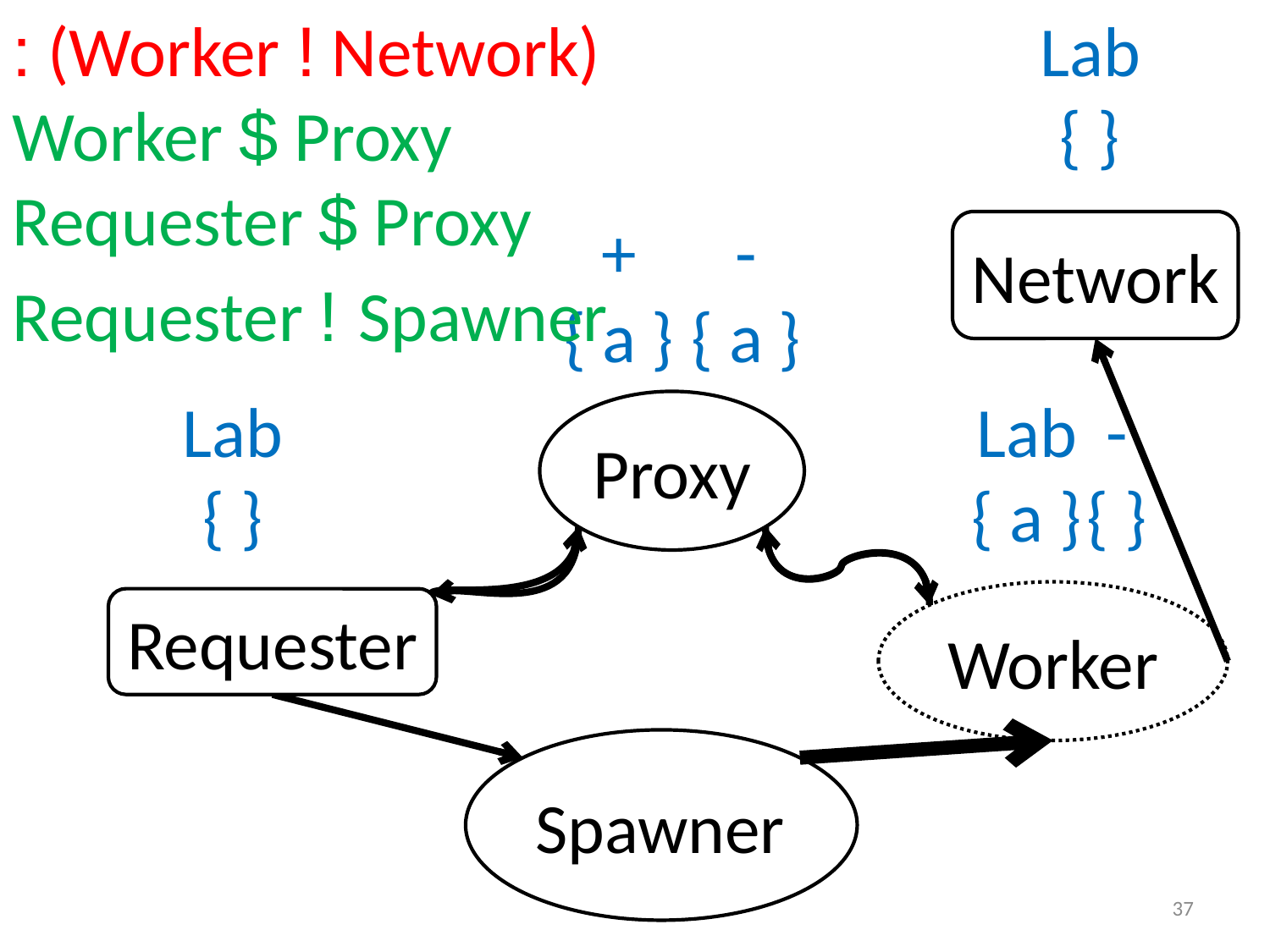

: (Worker ! Network)
Lab
{ }
Worker $ Proxy
Requester $ Proxy
+
{ a }
-
{ a }
Network
Requester ! Spawner
Lab
{ }
Lab
{ a }
-
{ }
Proxy
Worker
Requester
Spawner
37